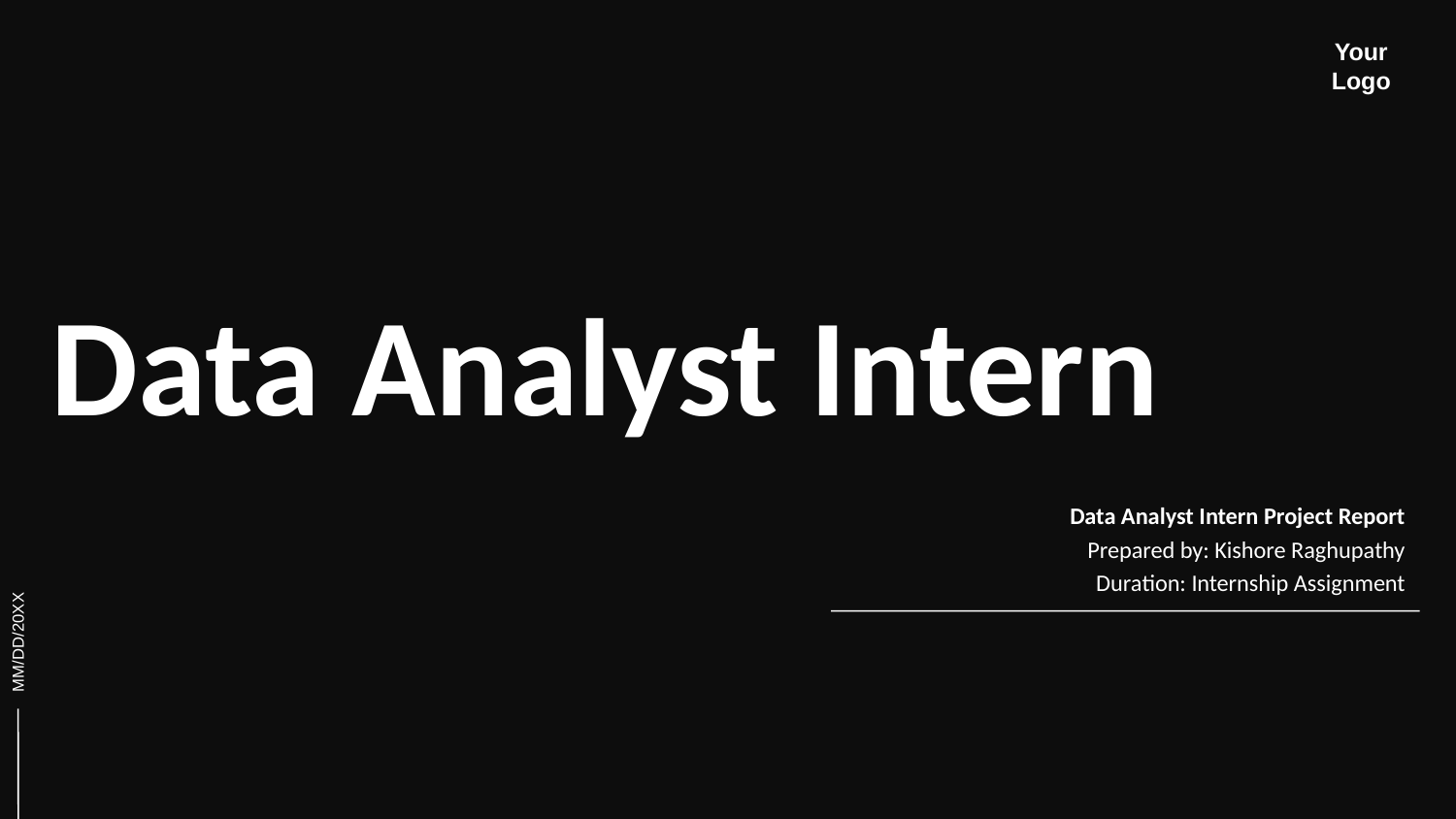

Your Logo
# Data Analyst Intern
Data Analyst Intern Project Report
 Prepared by: Kishore Raghupathy
 Duration: Internship Assignment
MM/DD/20XX